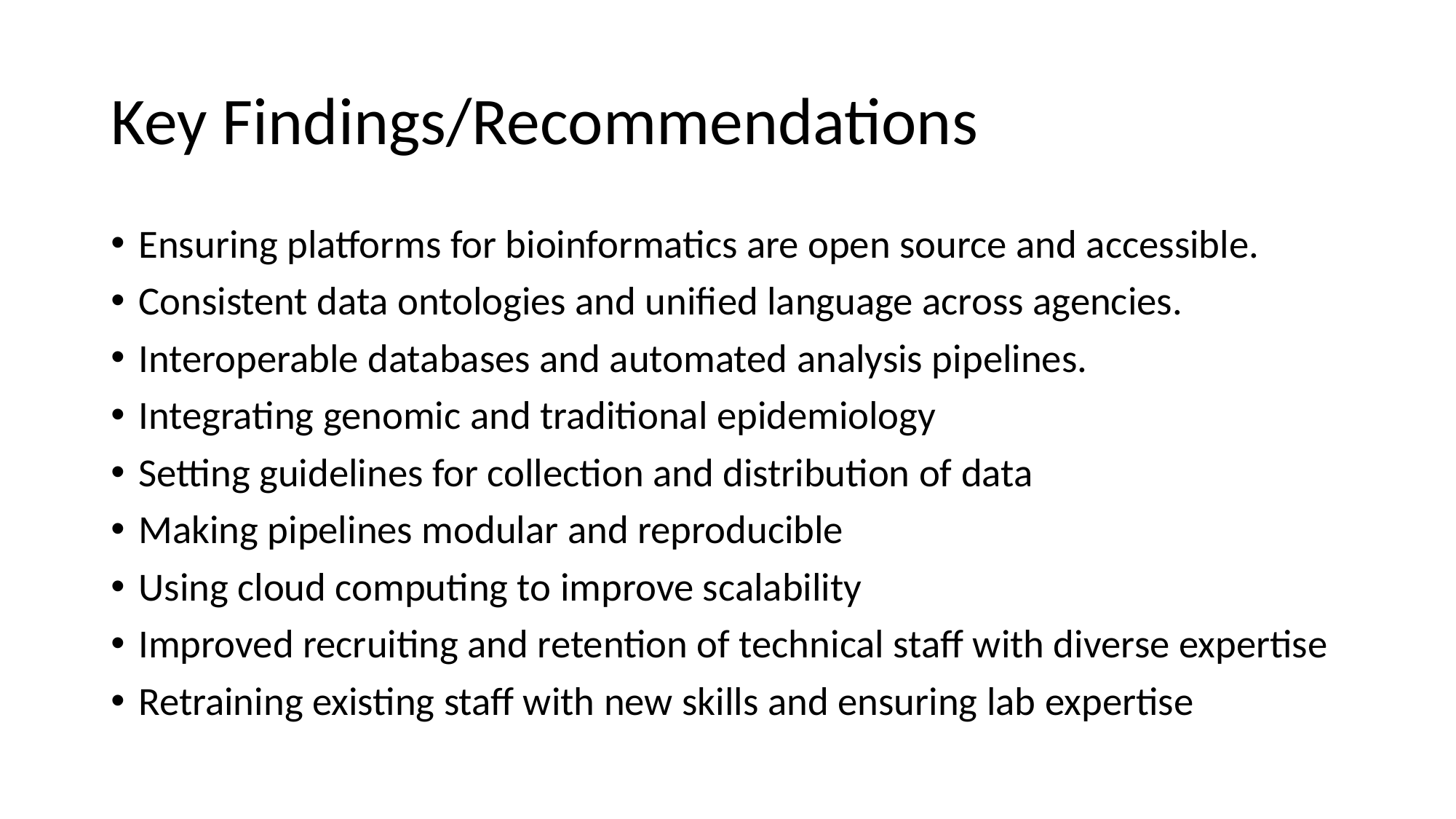

# Key Findings/Recommendations
Ensuring platforms for bioinformatics are open source and accessible.
Consistent data ontologies and unified language across agencies.
Interoperable databases and automated analysis pipelines.
Integrating genomic and traditional epidemiology
Setting guidelines for collection and distribution of data
Making pipelines modular and reproducible
Using cloud computing to improve scalability
Improved recruiting and retention of technical staff with diverse expertise
Retraining existing staff with new skills and ensuring lab expertise